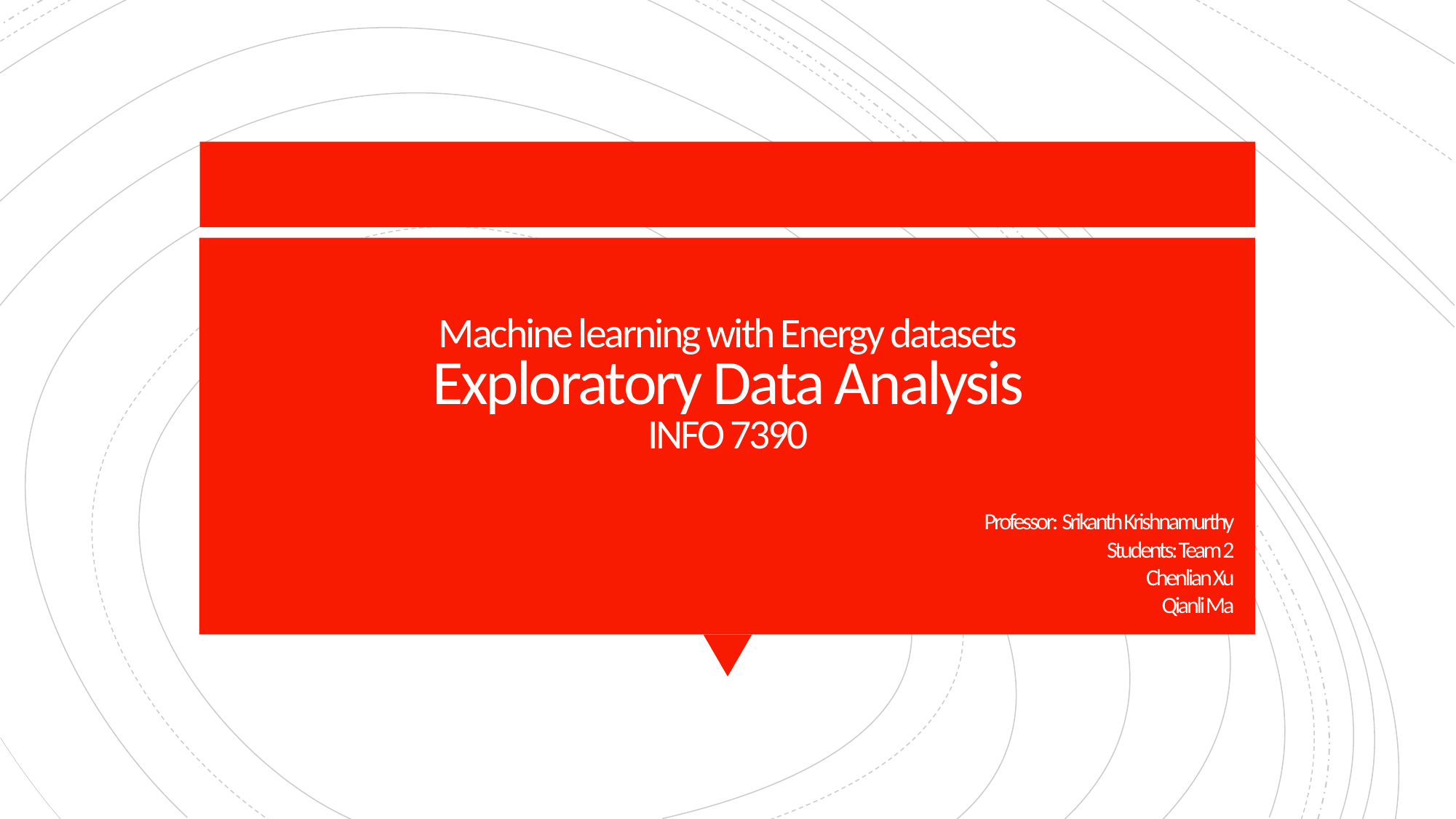

# Machine learning with Energy datasets Exploratory Data Analysis INFO 7390
Professor:  Srikanth Krishnamurthy
Students: Team 2
Chenlian Xu
Qianli Ma